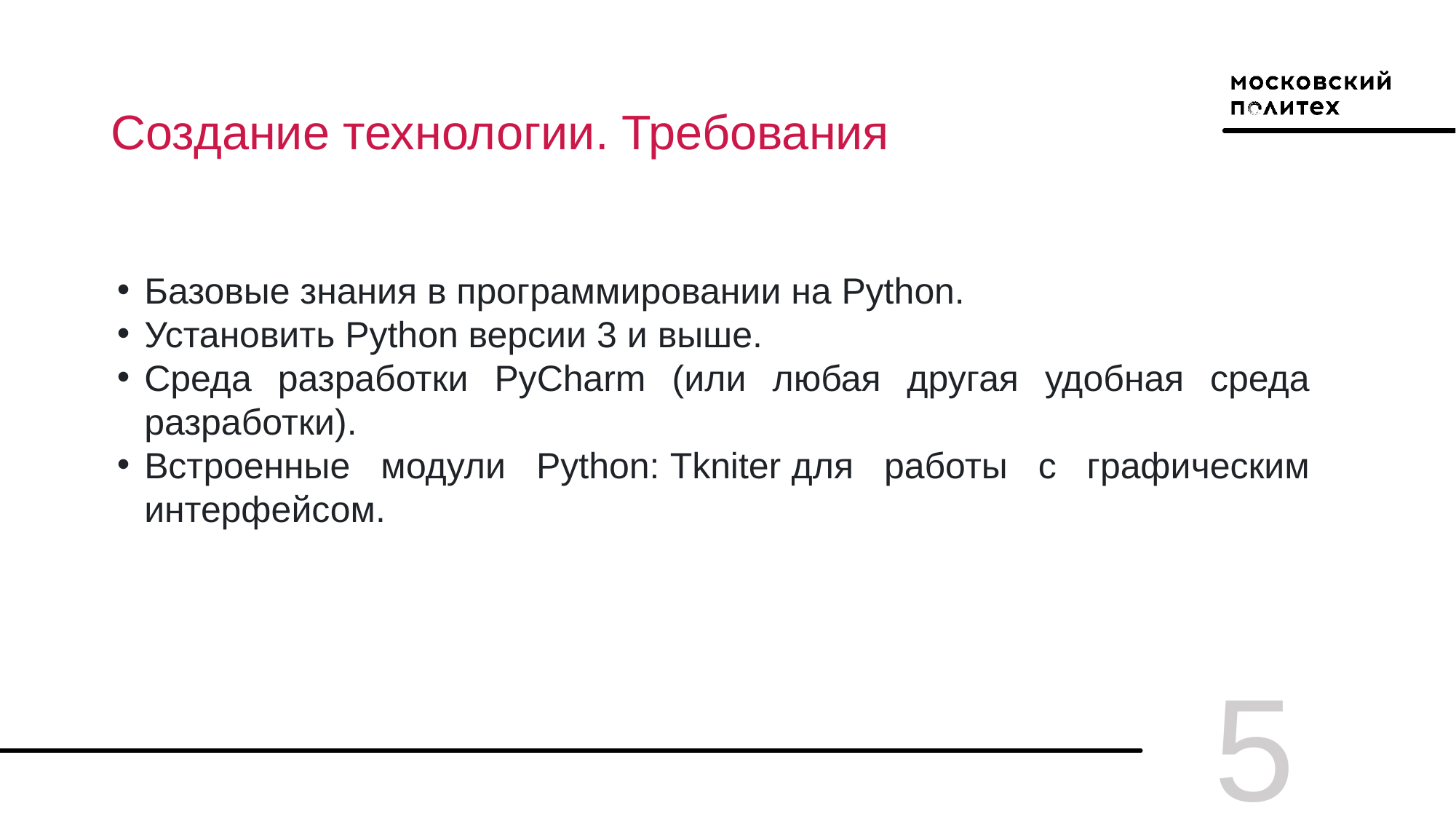

# Создание технологии. Требования
Базовые знания в программировании на Python.
Установить Python версии 3 и выше.
Среда разработки PyCharm (или любая другая удобная среда разработки).
Встроенные модули Python: Tkniter для работы с графическим интерфейсом.
5